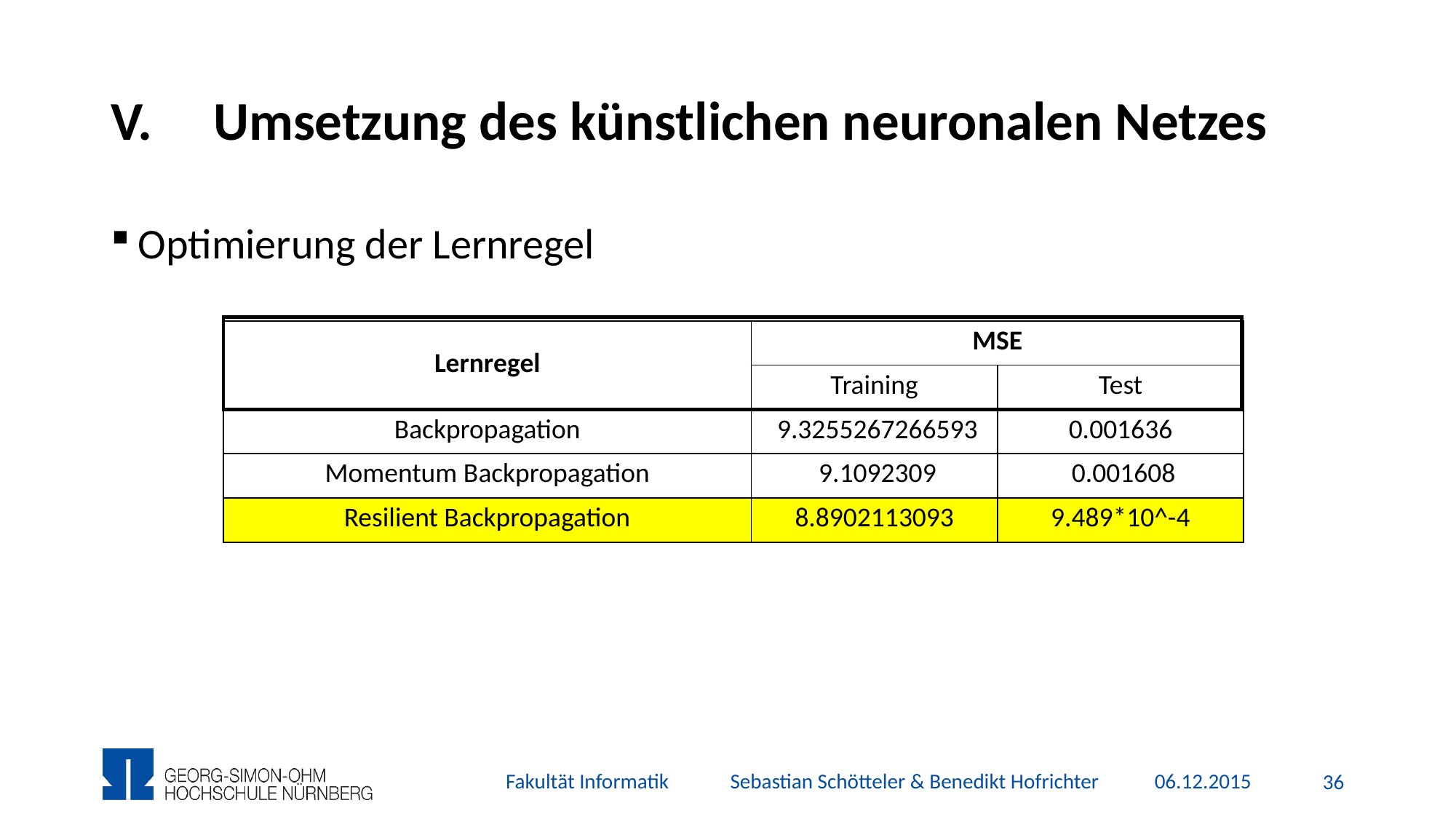

# Umsetzung des künstlichen neuronalen Netzes
Optimierung der Lernregel

| Lernregel | MSE |  |
| --- | --- | --- |
|  | Training | Test |
| Backpropagation | 9.3255267266593 | 0.001636 |
| Momentum Backpropagation | 9.1092309 | 0.001608 |
| Resilient Backpropagation | 8.8902113093 | 9.489\*10^-4 |
Fakultät Informatik             Sebastian Schötteler & Benedikt Hofrichter
06.12.2015
36